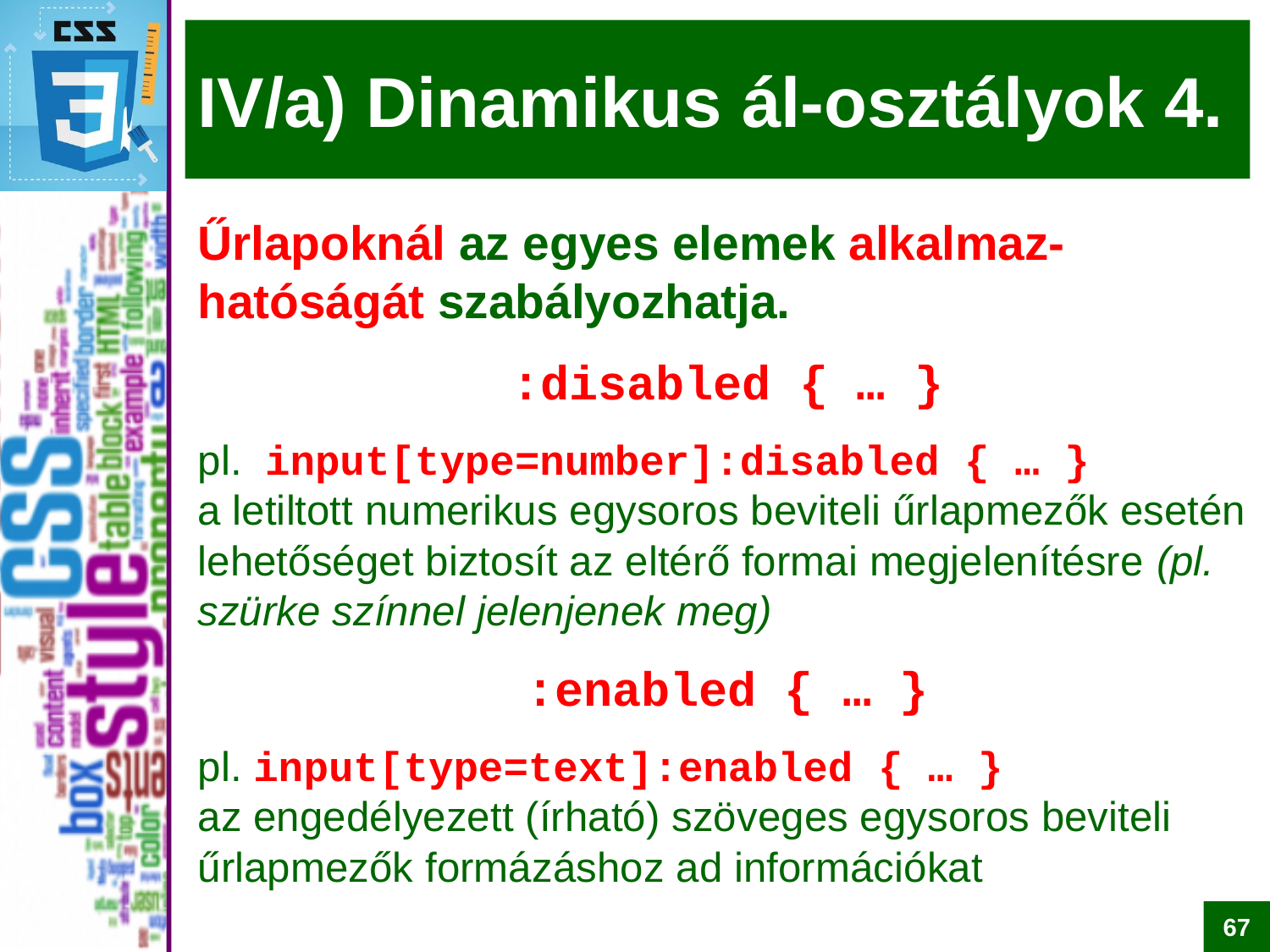

# IV/a) Dinamikus ál-osztályok 4.
Űrlapoknál az egyes elemek alkalmaz-hatóságát szabályozhatja.
:disabled { … }
pl.  input[type=number]:disabled { … }
a letiltott numerikus egysoros beviteli űrlapmezők esetén lehetőséget biztosít az eltérő formai megjelenítésre (pl. szürke színnel jelenjenek meg)
:enabled { … }
pl. input[type=text]:enabled { … }
az engedélyezett (írható) szöveges egysoros beviteli űrlapmezők formázáshoz ad információkat
67